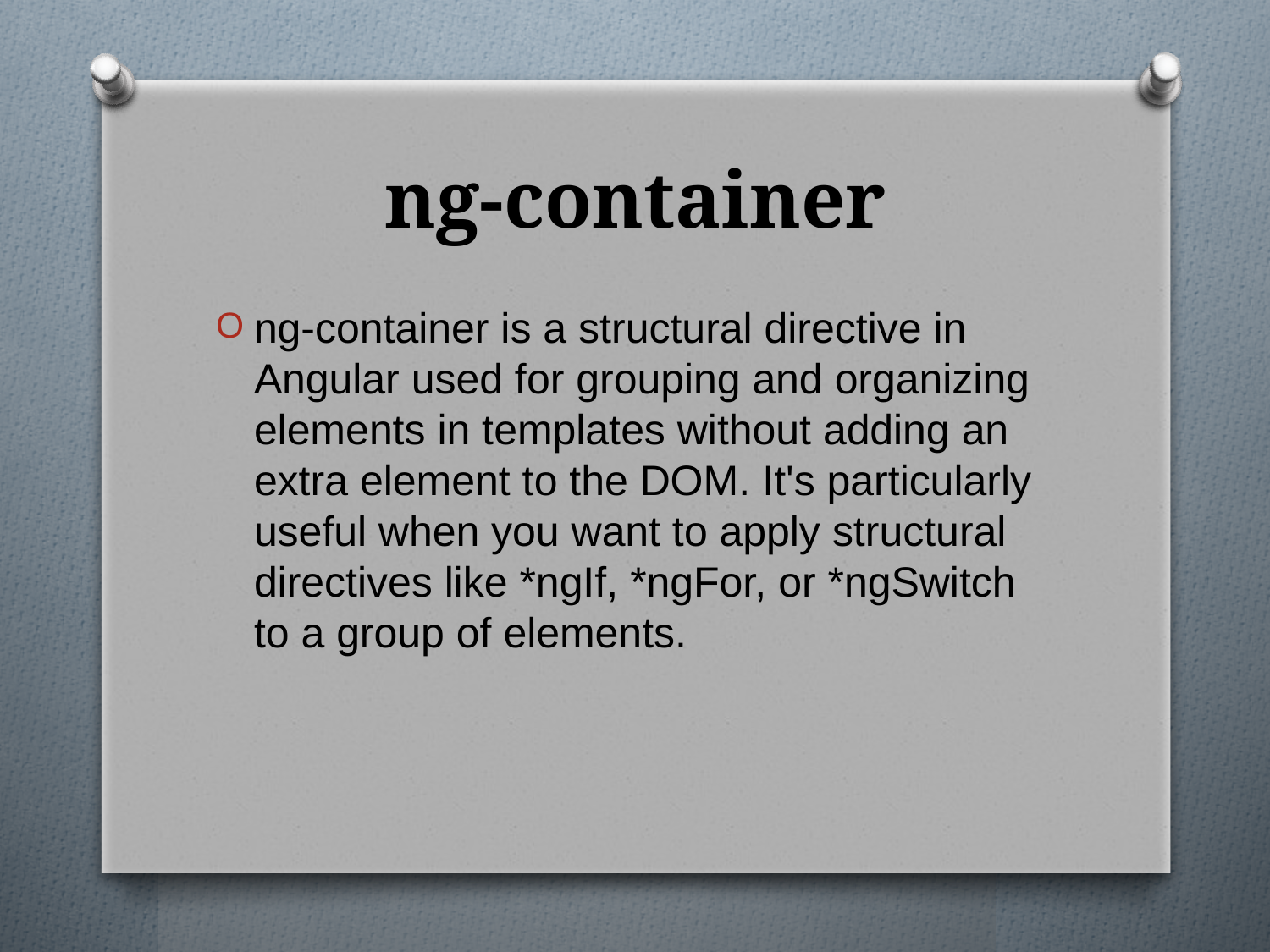

# ng-container
ng-container is a structural directive in Angular used for grouping and organizing elements in templates without adding an extra element to the DOM. It's particularly useful when you want to apply structural directives like *ngIf, *ngFor, or *ngSwitch to a group of elements.